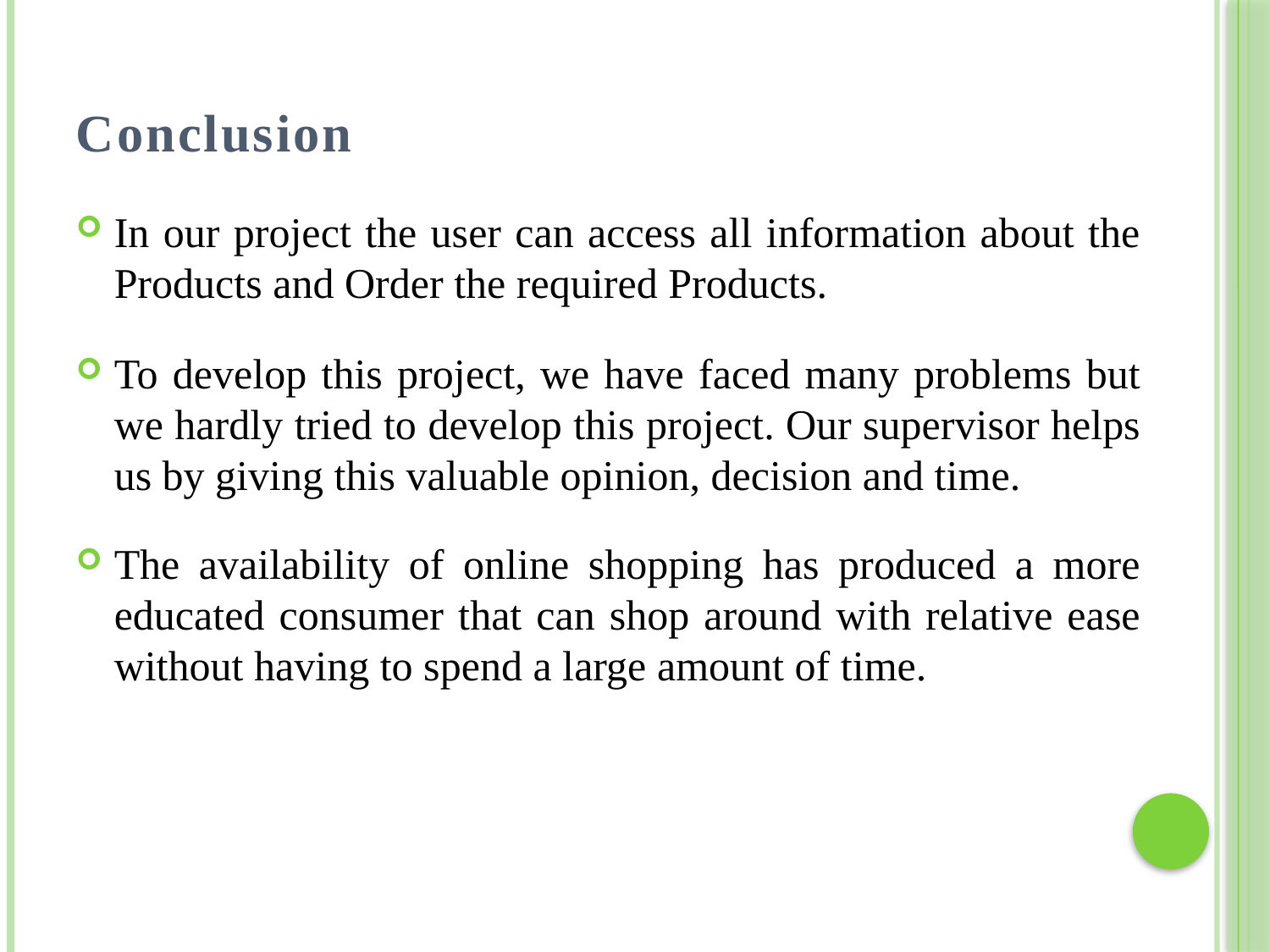

# Conclusion

In our project the user can access all information about the Products and Order the required Products.

To develop this project, we have faced many problems but we hardly tried to develop this project. Our supervisor helps us by giving this valuable opinion, decision and time.

The availability of online shopping has produced a more educated consumer that can shop around with relative ease without having to spend a large amount of time.